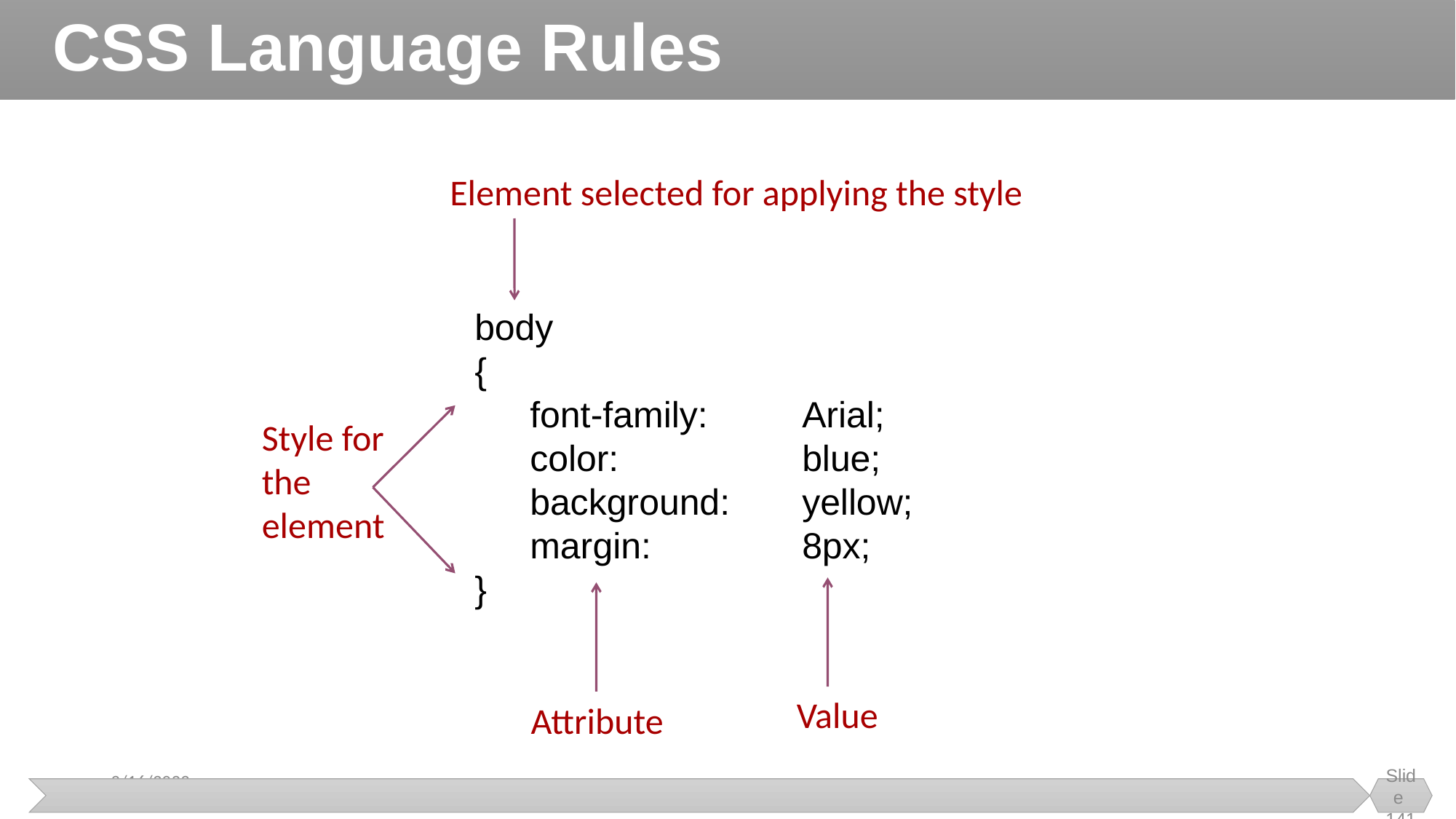

# CSS Language Rules
Element selected for applying the style

body
{
    	font-family: 	Arial;
    	color: 	blue;
    	background: 	yellow;
    	margin: 	8px;
}

Style for the element

Value
Attribute
Slide 141